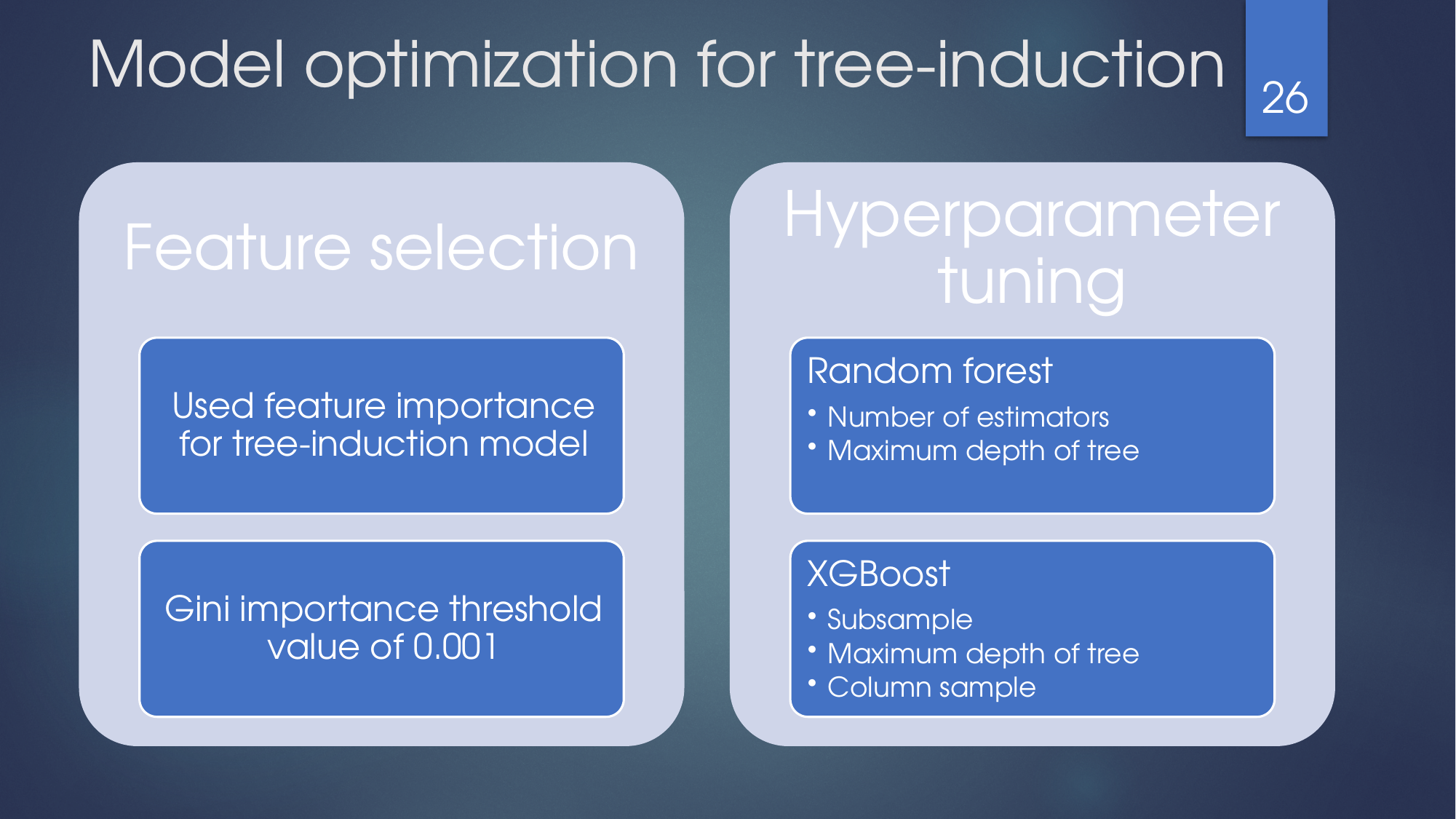

# Model optimization for tree-induction
26
Feature selection
Used feature importance for tree-induction model
Gini importance threshold value of 0.001
Hyperparameter tuning
Random forest
Number of estimators
Maximum depth of tree
XGBoost
Subsample
Maximum depth of tree
Column sample